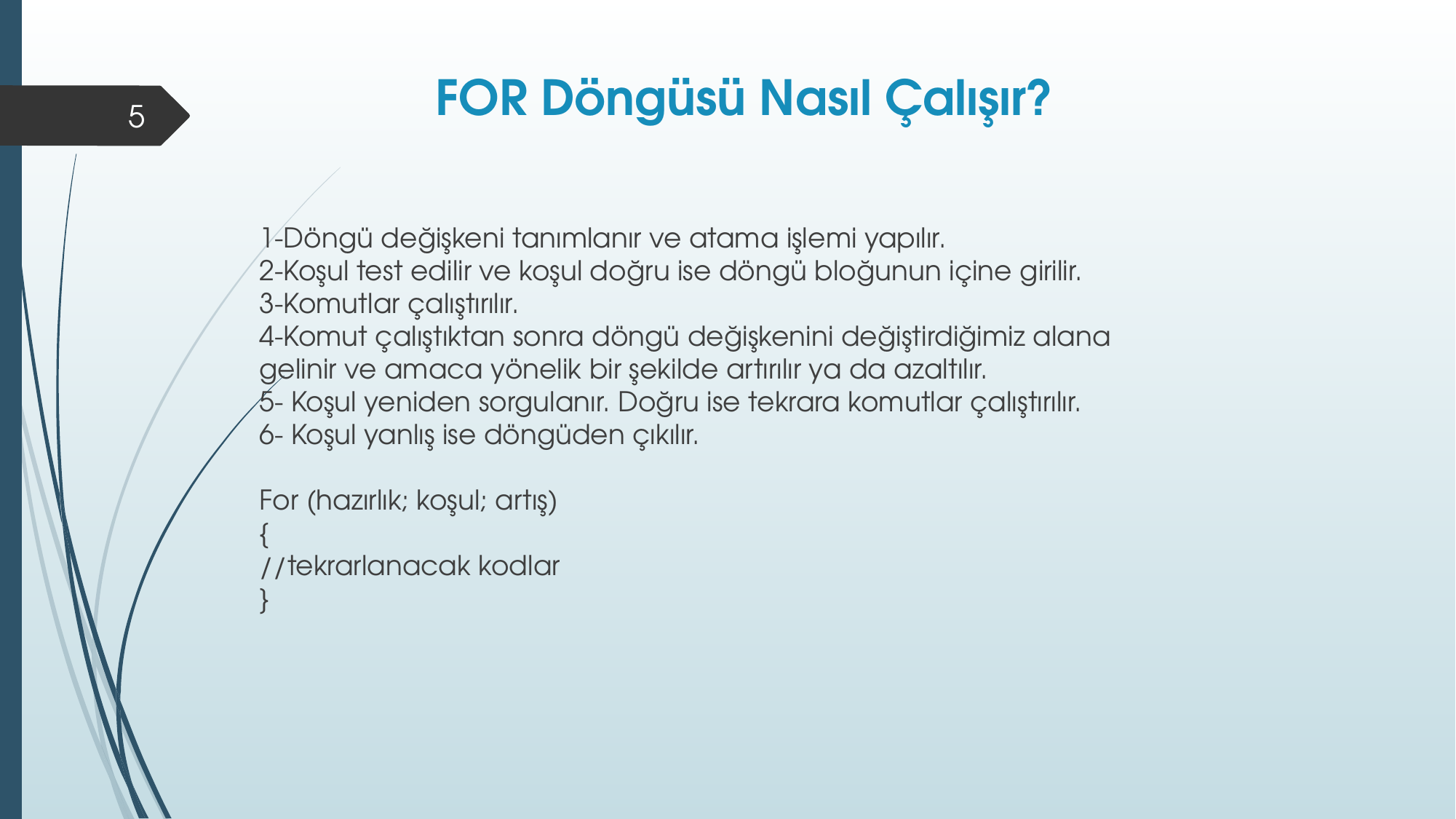

# FOR Döngüsü Nasıl Çalışır?
5
1-Döngü değişkeni tanımlanır ve atama işlemi yapılır.
2-Koşul test edilir ve koşul doğru ise döngü bloğunun içine girilir.
3-Komutlar çalıştırılır.
4-Komut çalıştıktan sonra döngü değişkenini değiştirdiğimiz alana gelinir ve amaca yönelik bir şekilde artırılır ya da azaltılır.
5- Koşul yeniden sorgulanır. Doğru ise tekrara komutlar çalıştırılır.
6- Koşul yanlış ise döngüden çıkılır.

For (hazırlık; koşul; artış)
{
//tekrarlanacak kodlar
}